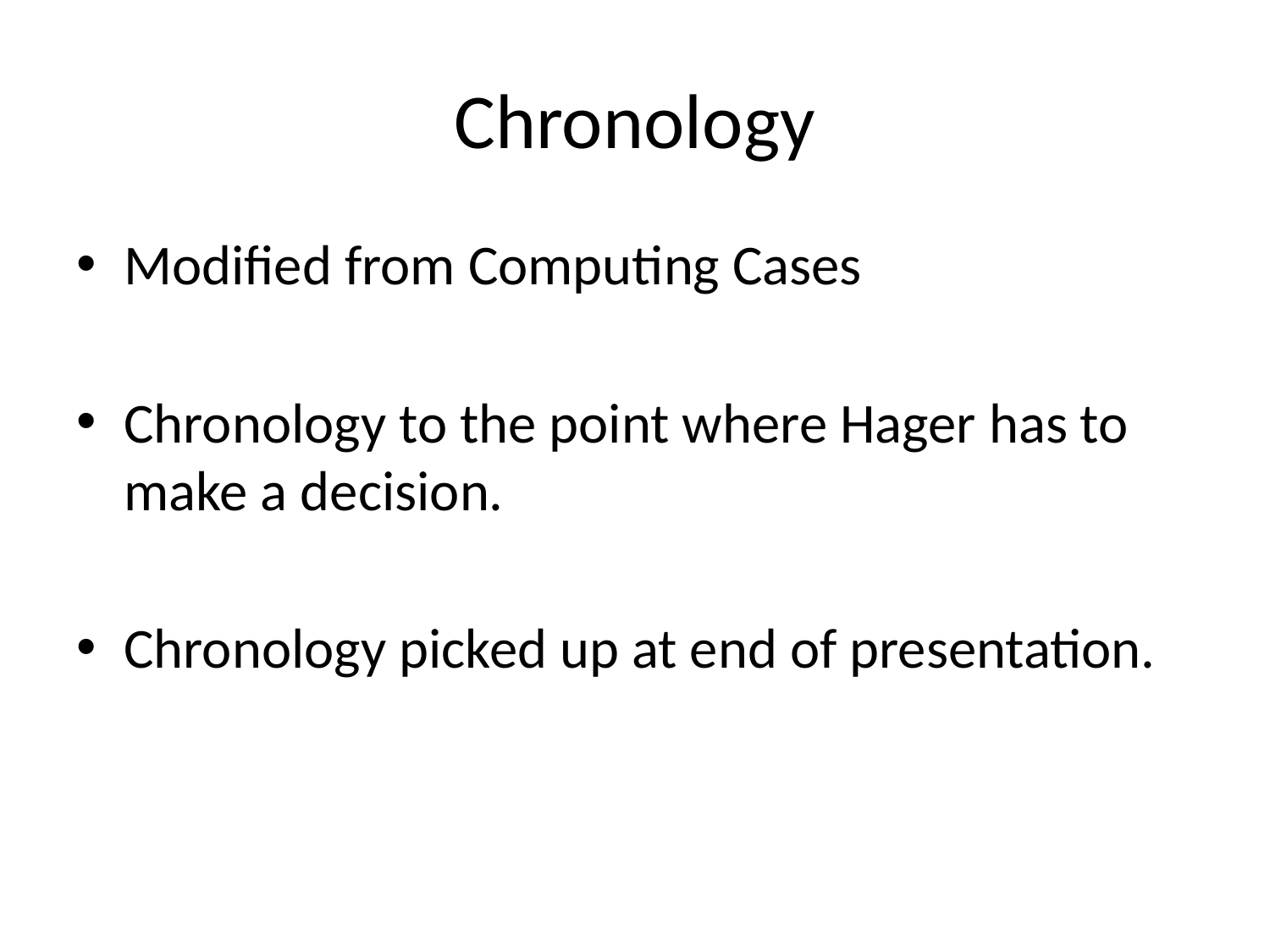

# Chronology
Modified from Computing Cases

Chronology to the point where Hager has to make a decision.

Chronology picked up at end of presentation.